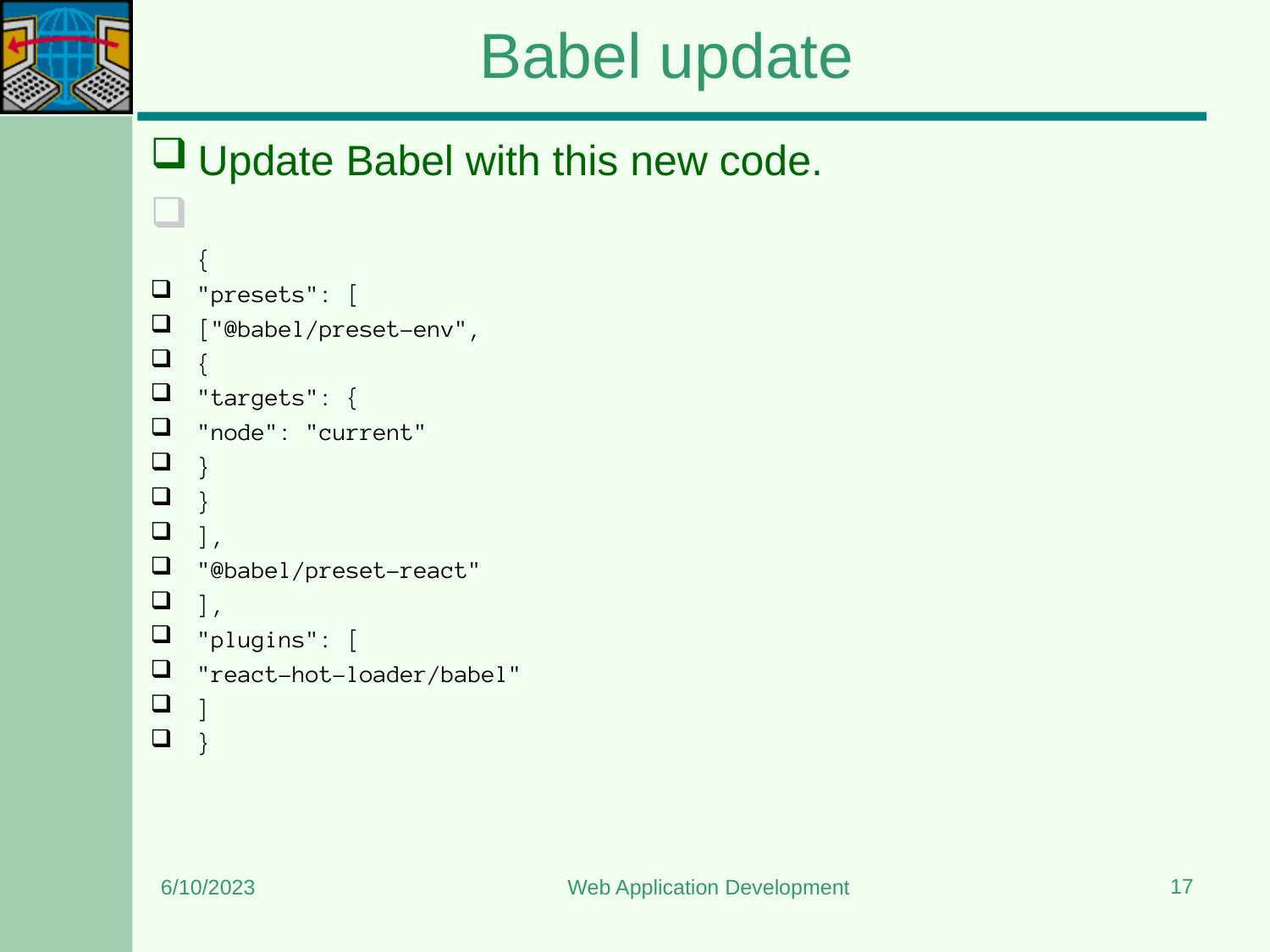

# Babel update
Update Babel with this new code.
{
"presets": [
["@babel/preset-env",
{
"targets": {
"node": "current"
}
}
],
"@babel/preset-react"
],
"plugins": [
"react-hot-loader/babel"
]
}

17
6/10/2023
Web Application Development